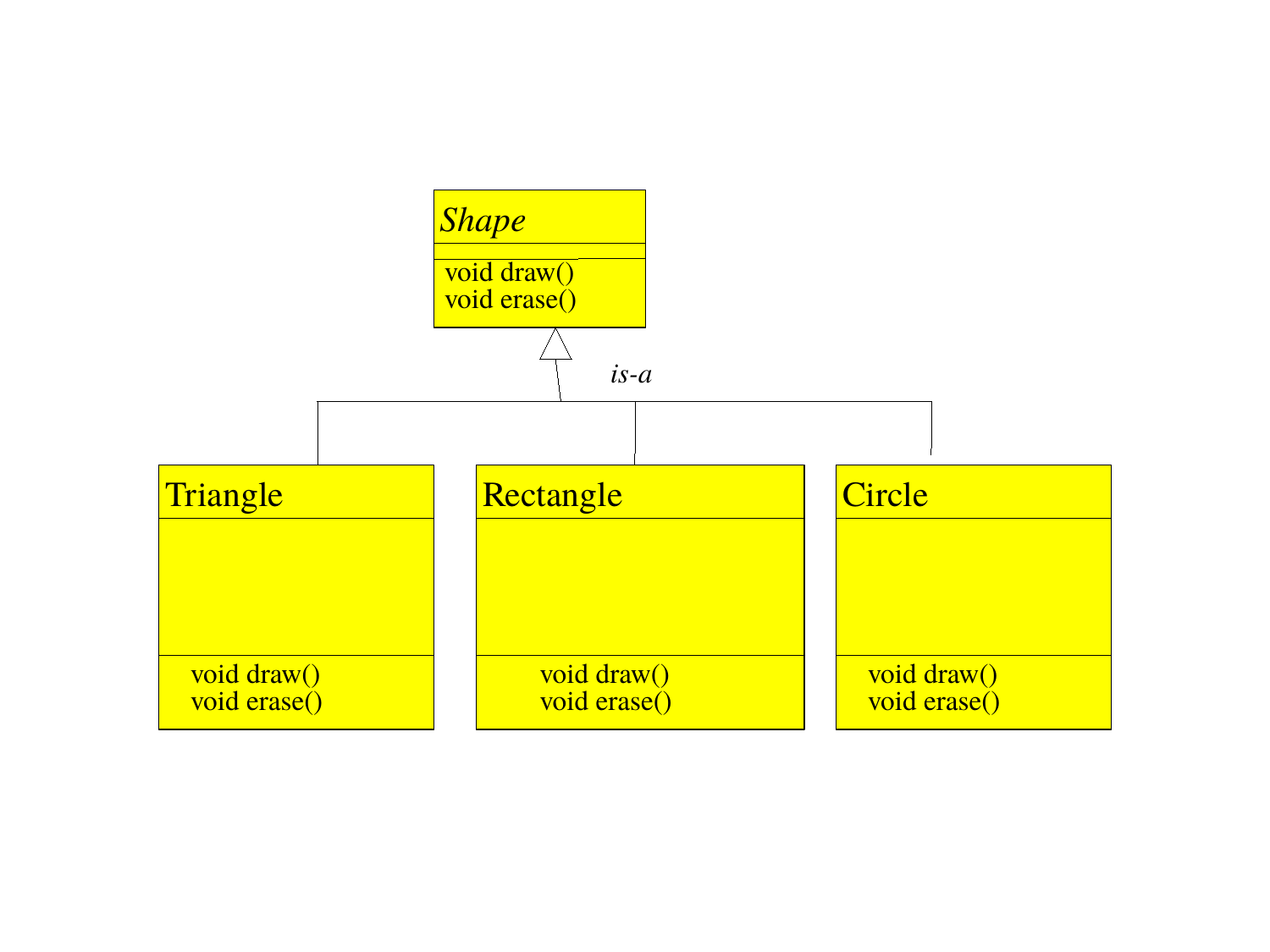

Shape

void draw()
void erase()

is-a

Triangle

Rectangle

Circle

void draw()
void erase()

void draw()
void erase()

void draw()
void erase()